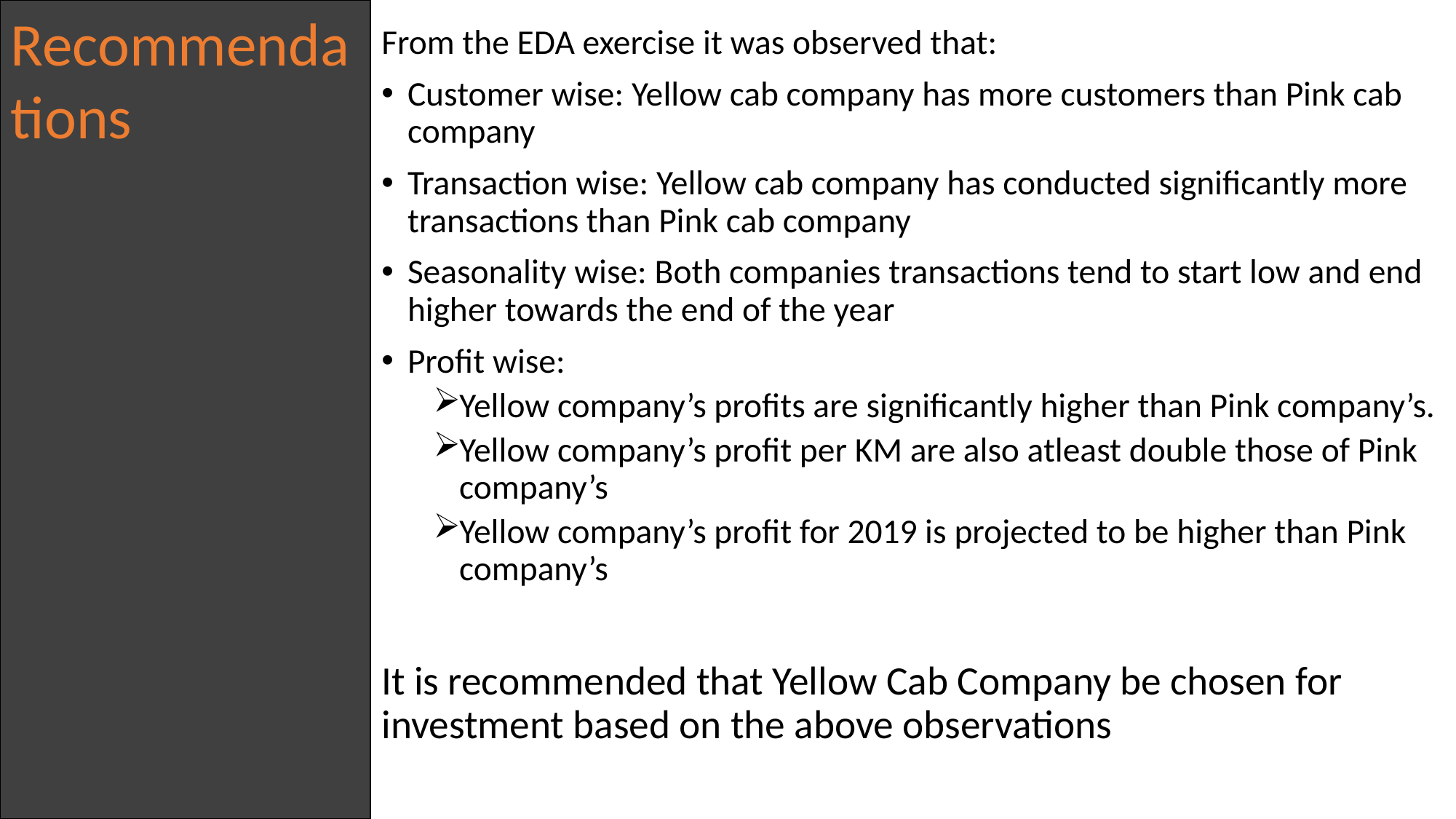

Recommendations

From the EDA exercise it was observed that:
Customer wise: Yellow cab company has more customers than Pink cab company
Transaction wise: Yellow cab company has conducted significantly more transactions than Pink cab company
Seasonality wise: Both companies transactions tend to start low and end higher towards the end of the year
Profit wise:
Yellow company’s profits are significantly higher than Pink company’s.
Yellow company’s profit per KM are also atleast double those of Pink company’s
Yellow company’s profit for 2019 is projected to be higher than Pink company’s

It is recommended that Yellow Cab Company be chosen for investment based on the above observations